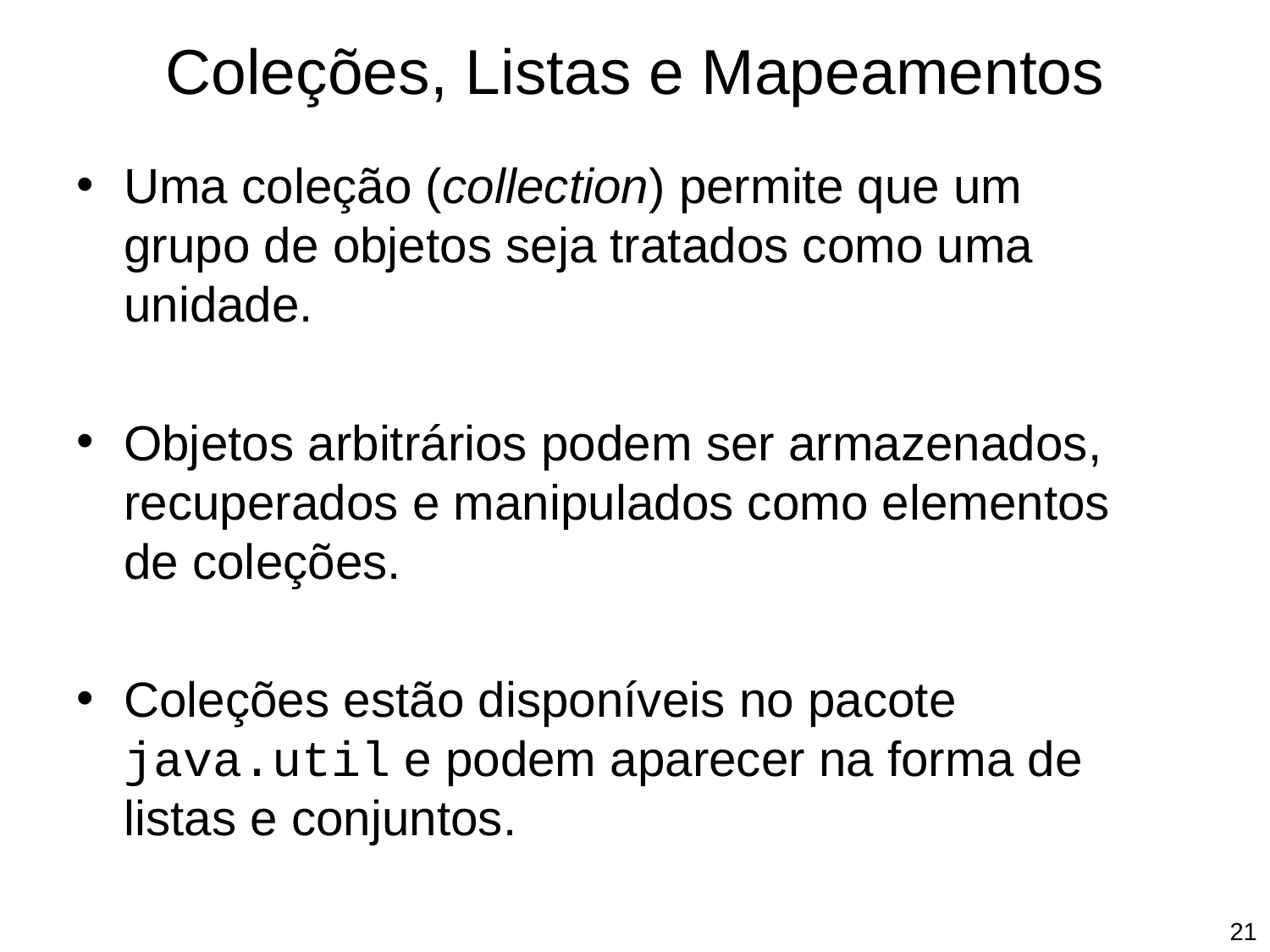

Coleções, Listas e Mapeamentos
Uma coleção (collection) permite que um grupo de objetos seja tratados como uma unidade.

Objetos arbitrários podem ser armazenados, recuperados e manipulados como elementos de coleções.

Coleções estão disponíveis no pacote java.util e podem aparecer na forma de listas e conjuntos.
21